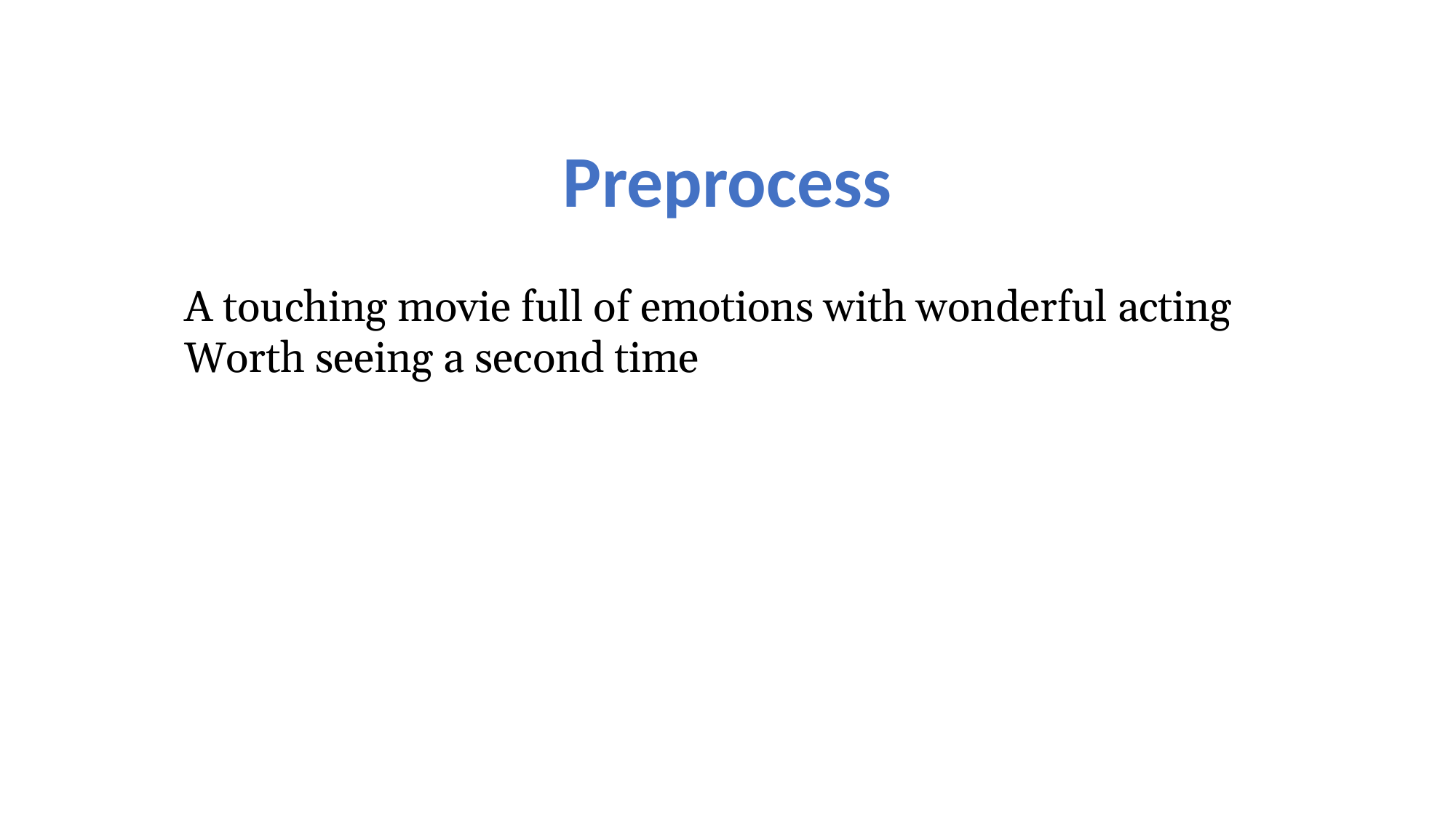

Preprocess
A touching movie full of emotions with wonderful acting Worth seeing a second time